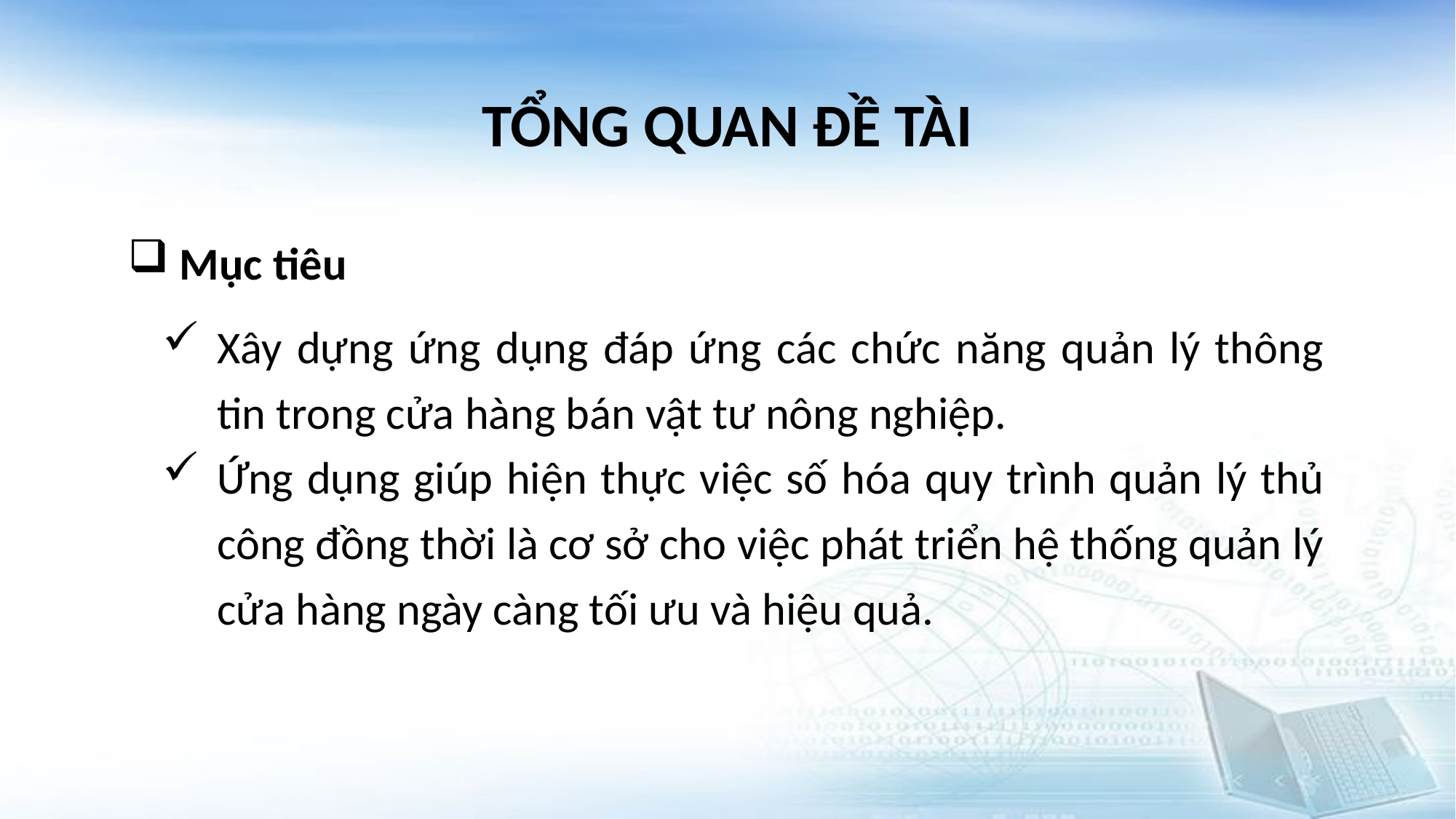

# TỔNG QUAN ĐỀ TÀI
 Mục tiêu
Xây dựng ứng dụng đáp ứng các chức năng quản lý thông tin trong cửa hàng bán vật tư nông nghiệp.
Ứng dụng giúp hiện thực việc số hóa quy trình quản lý thủ công đồng thời là cơ sở cho việc phát triển hệ thống quản lý cửa hàng ngày càng tối ưu và hiệu quả.